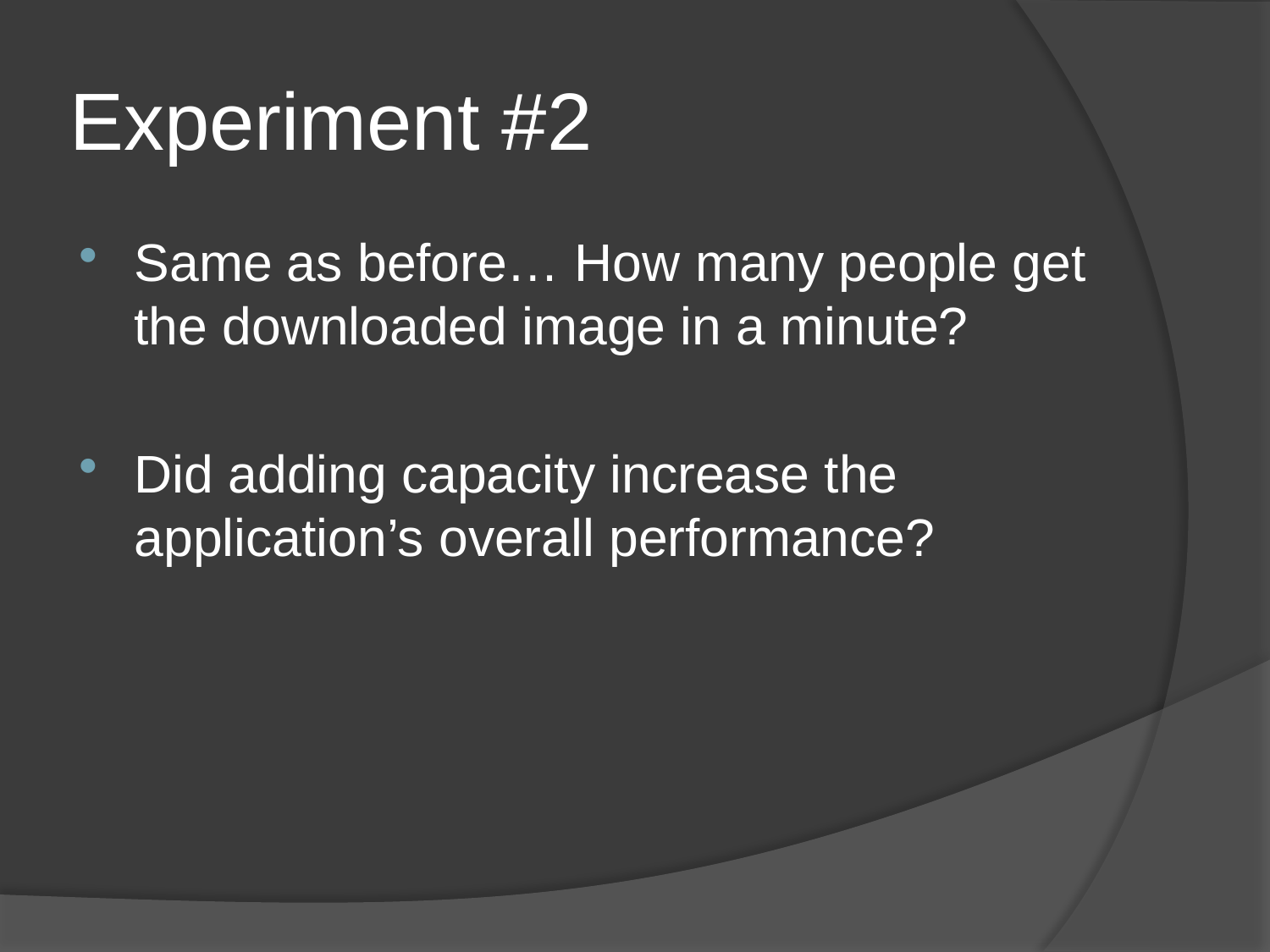

# Experiment #2
Same as before… How many people get the downloaded image in a minute?

Did adding capacity increase the application’s overall performance?